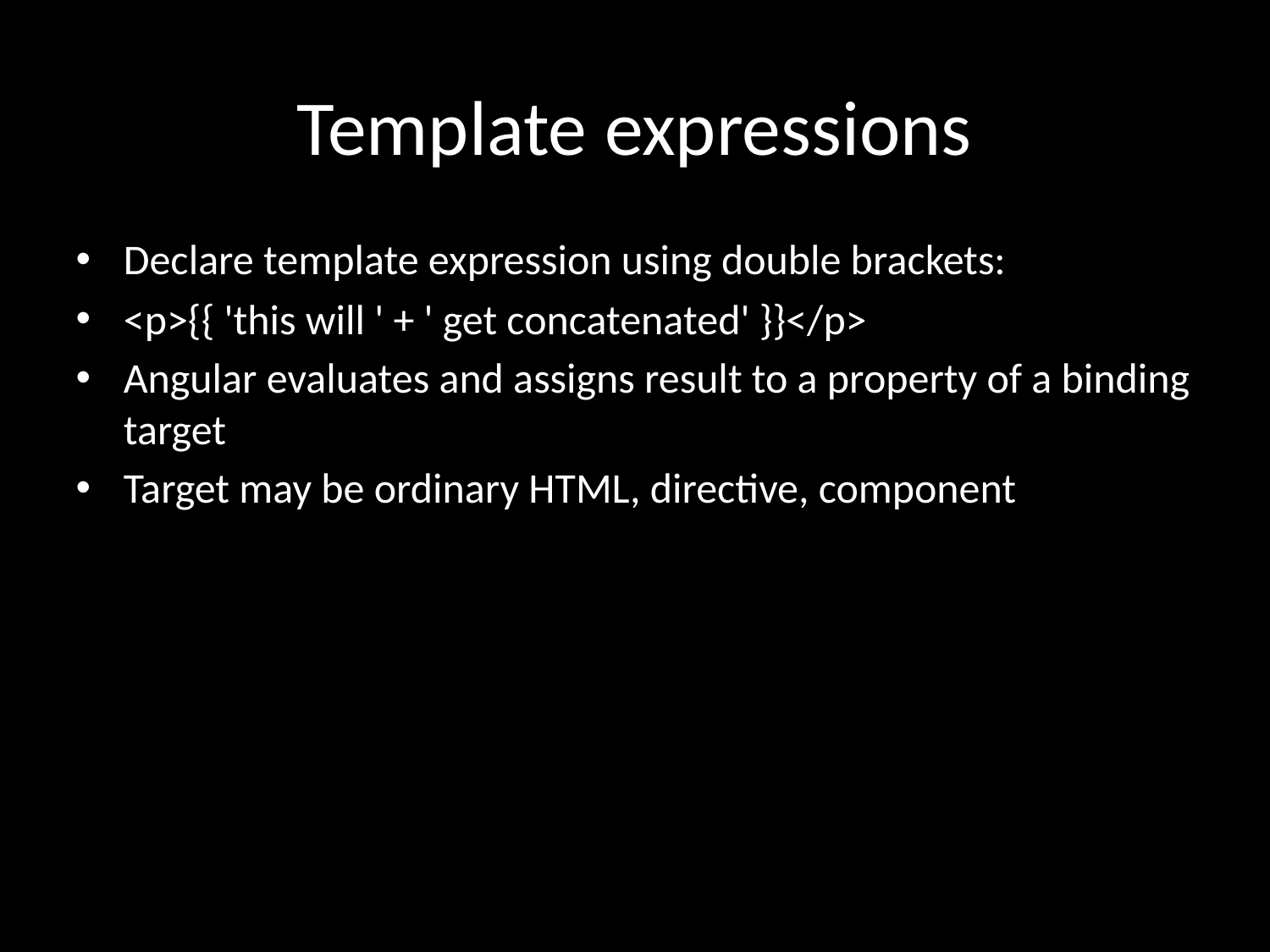

# Template expressions
Declare template expression using double brackets:
<p>{{ 'this will ' + ' get concatenated' }}</p>
Angular evaluates and assigns result to a property of a binding target
Target may be ordinary HTML, directive, component